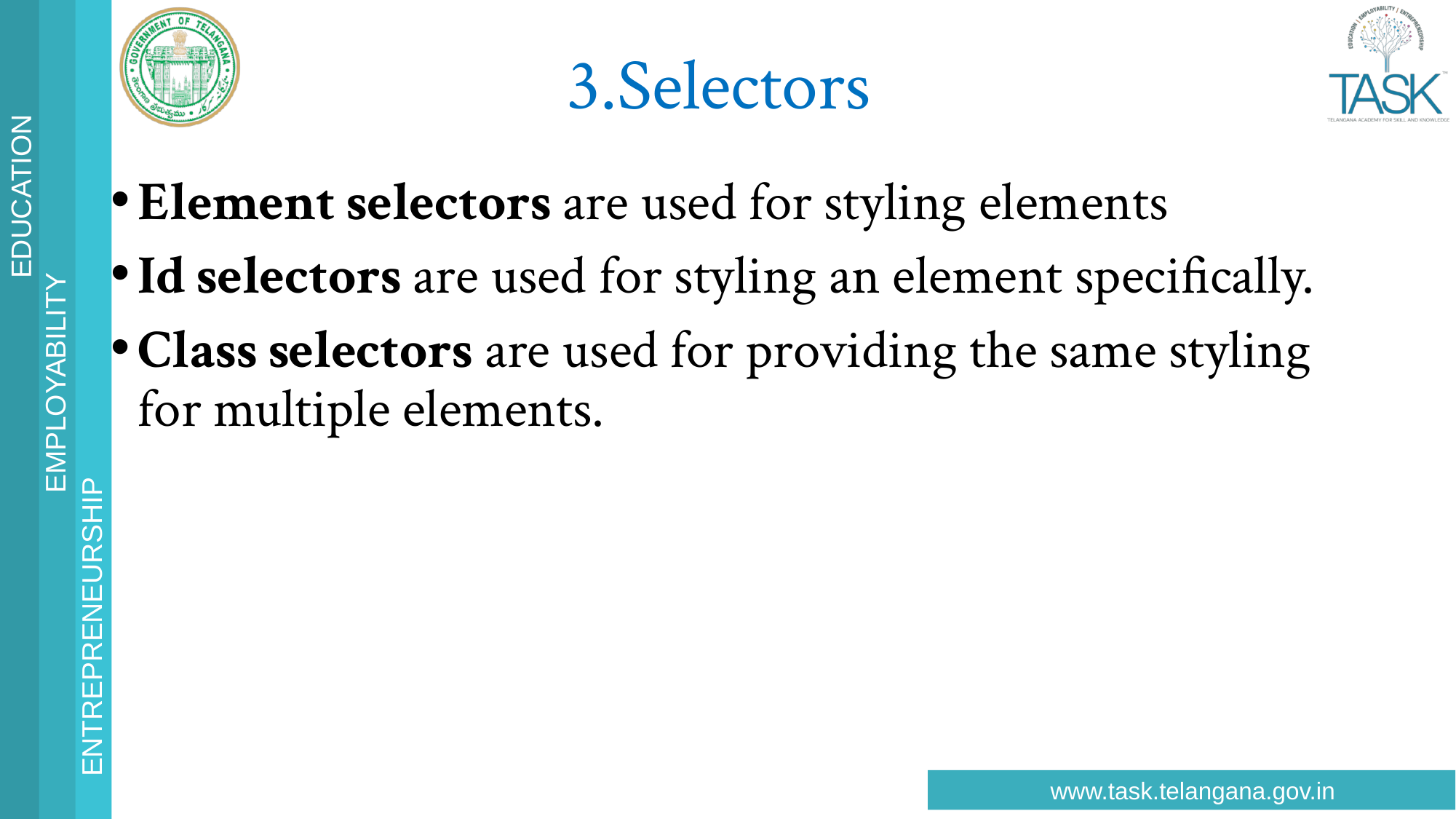

# 3.Selectors
Element selectors are used for styling elements
Id selectors are used for styling an element specifically.
Class selectors are used for providing the same styling for multiple elements.